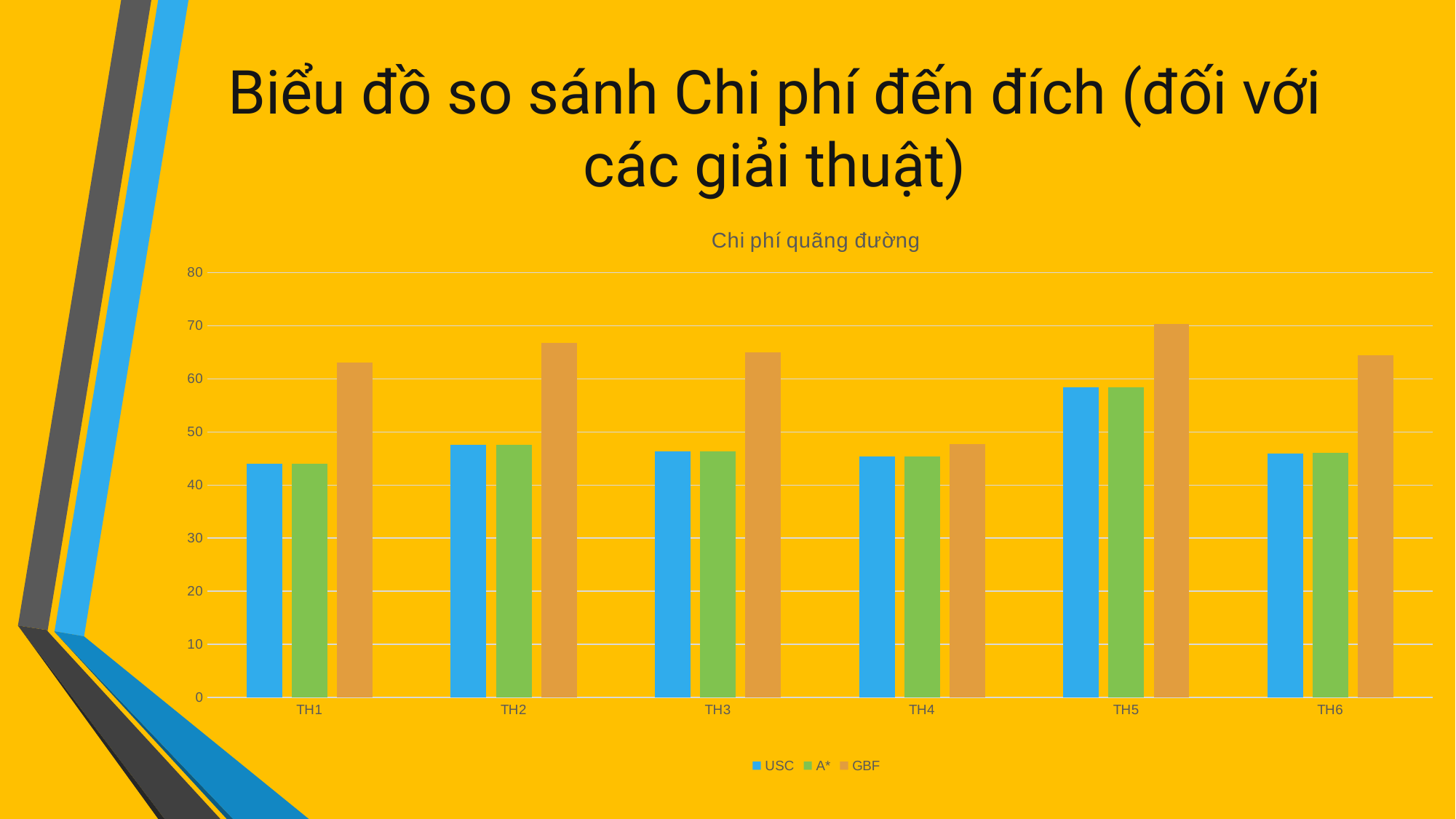

# Biểu đồ so sánh Chi phí đến đích (đối với các giải thuật)

### Chart: Chi phí quãng đường

| Category | USC | A* | GBF |
|---|---|---|---|
| TH1 | 44.042 | 44.042 | 63.012 |
| TH2 | 47.527 | 47.527 | 66.77 |
| TH3 | 46.385 | 46.385 | 65.012 |
| TH4 | 45.355 | 45.355 | 47.698 |
| TH5 | 58.385 | 58.385 | 70.382 |
| TH6 | 45.971 | 46.142 | 64.481 |